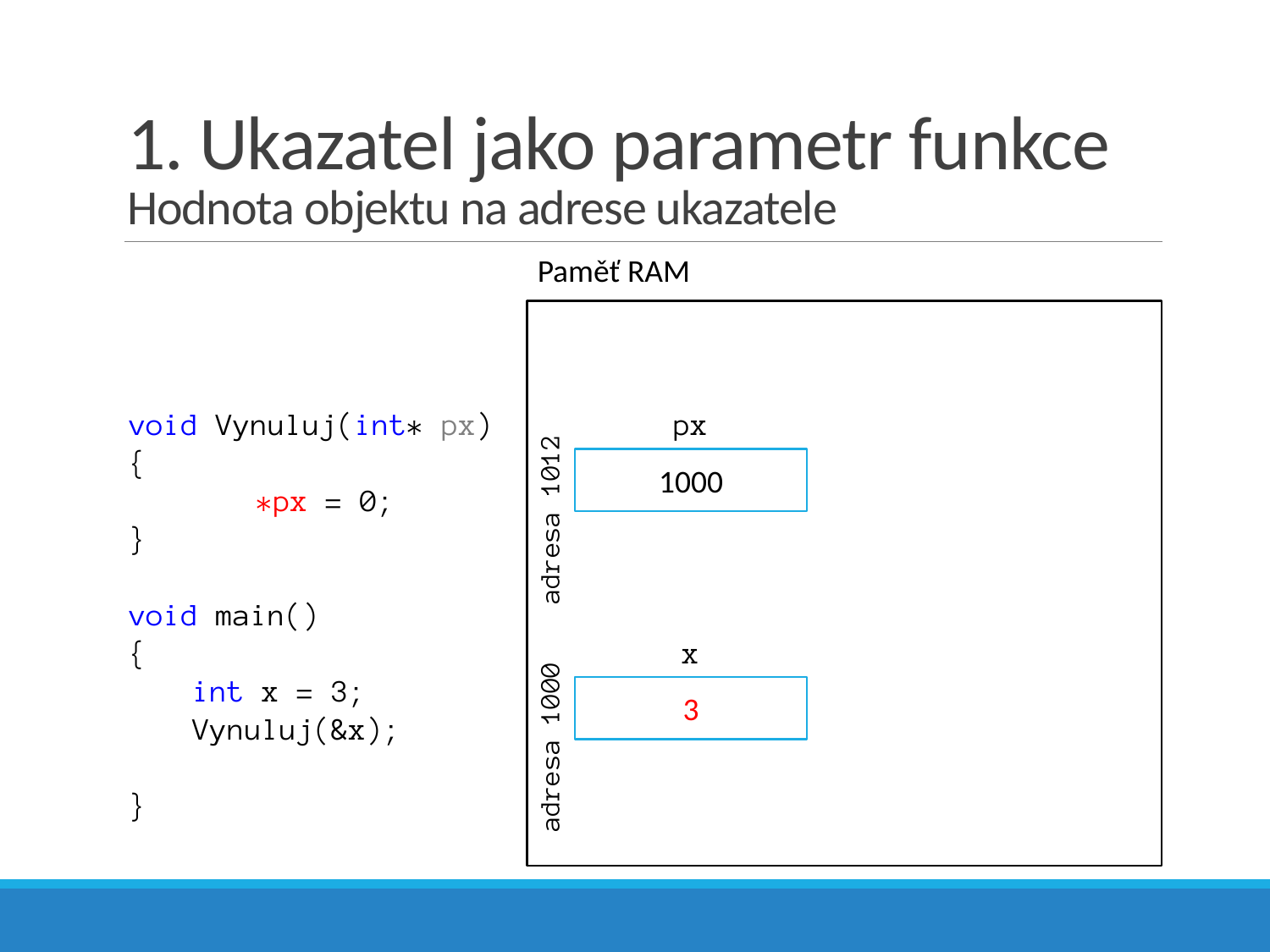

# 1. Ukazatel jako parametr funkce Hodnota objektu na adrese ukazatele
Paměť RAM

void Vynuluj(int* px)
{
	*px = 0;
}

void main()
{
int x = 3;
Vynuluj(&x);

}
px
1000
adresa 1012
x
3
adresa 1000